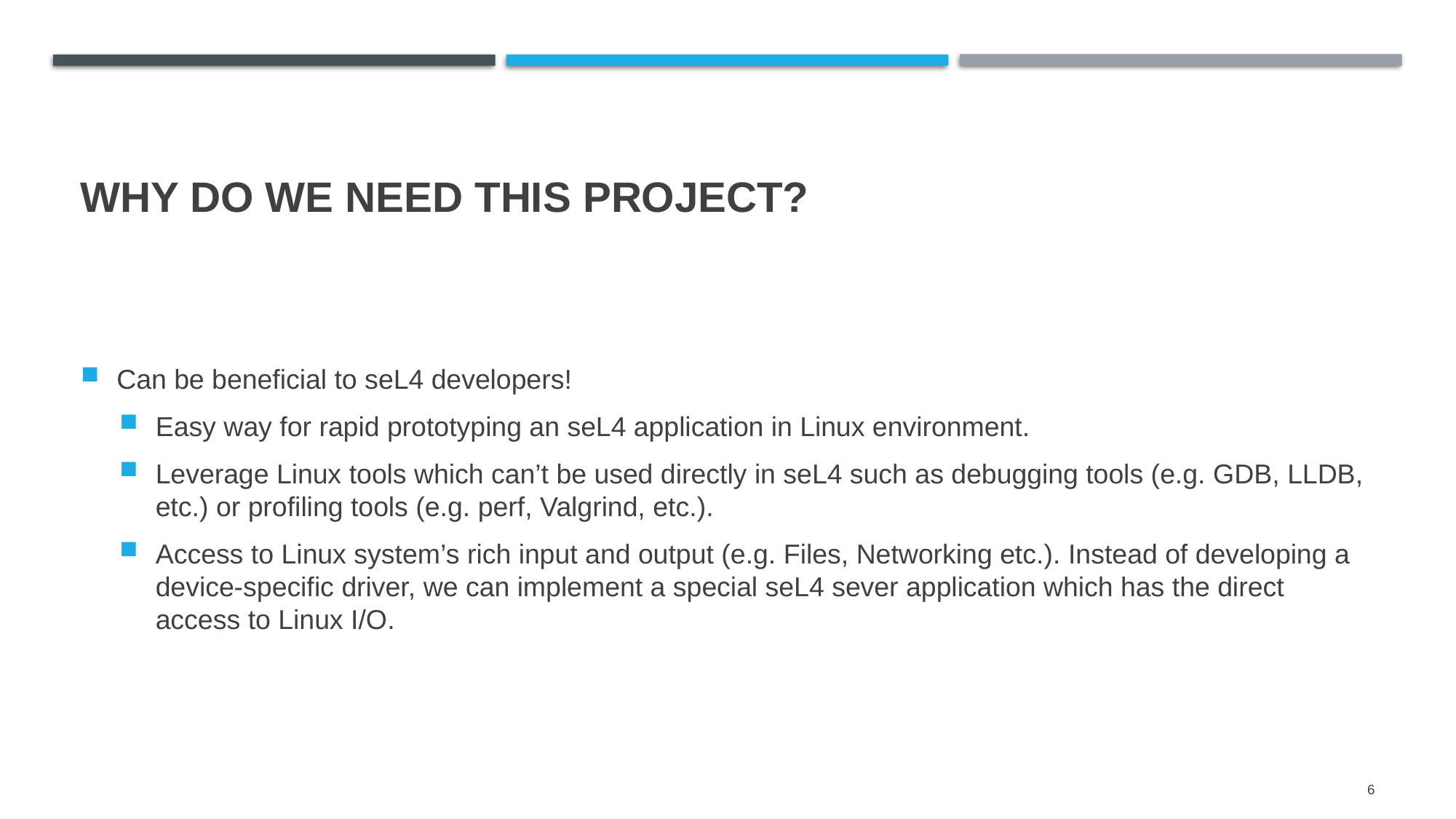

# Why do we need this project?
Can be beneficial to seL4 developers!
Easy way for rapid prototyping an seL4 application in Linux environment.
Leverage Linux tools which can’t be used directly in seL4 such as debugging tools (e.g. GDB, LLDB, etc.) or profiling tools (e.g. perf, Valgrind, etc.).
Access to Linux system’s rich input and output (e.g. Files, Networking etc.). Instead of developing a device-specific driver, we can implement a special seL4 sever application which has the direct access to Linux I/O.
6